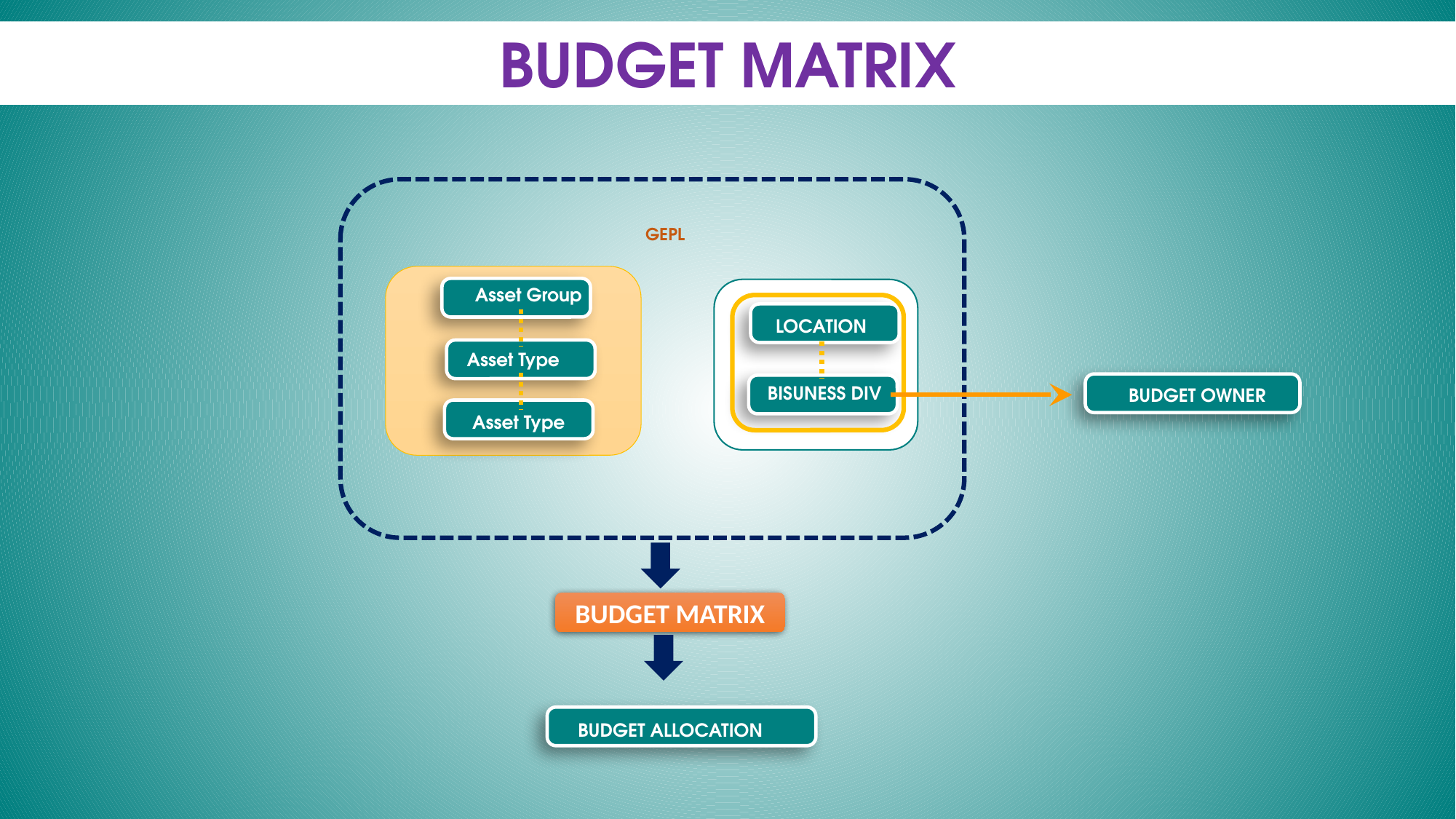

BUDGET MATRIX

GEPL

Asset Group

LOCATION

Asset Type

BISUNESS DIV
BUDGET OWNER

Asset Type

BUDGET MATRIX

BUDGET ALLOCATION